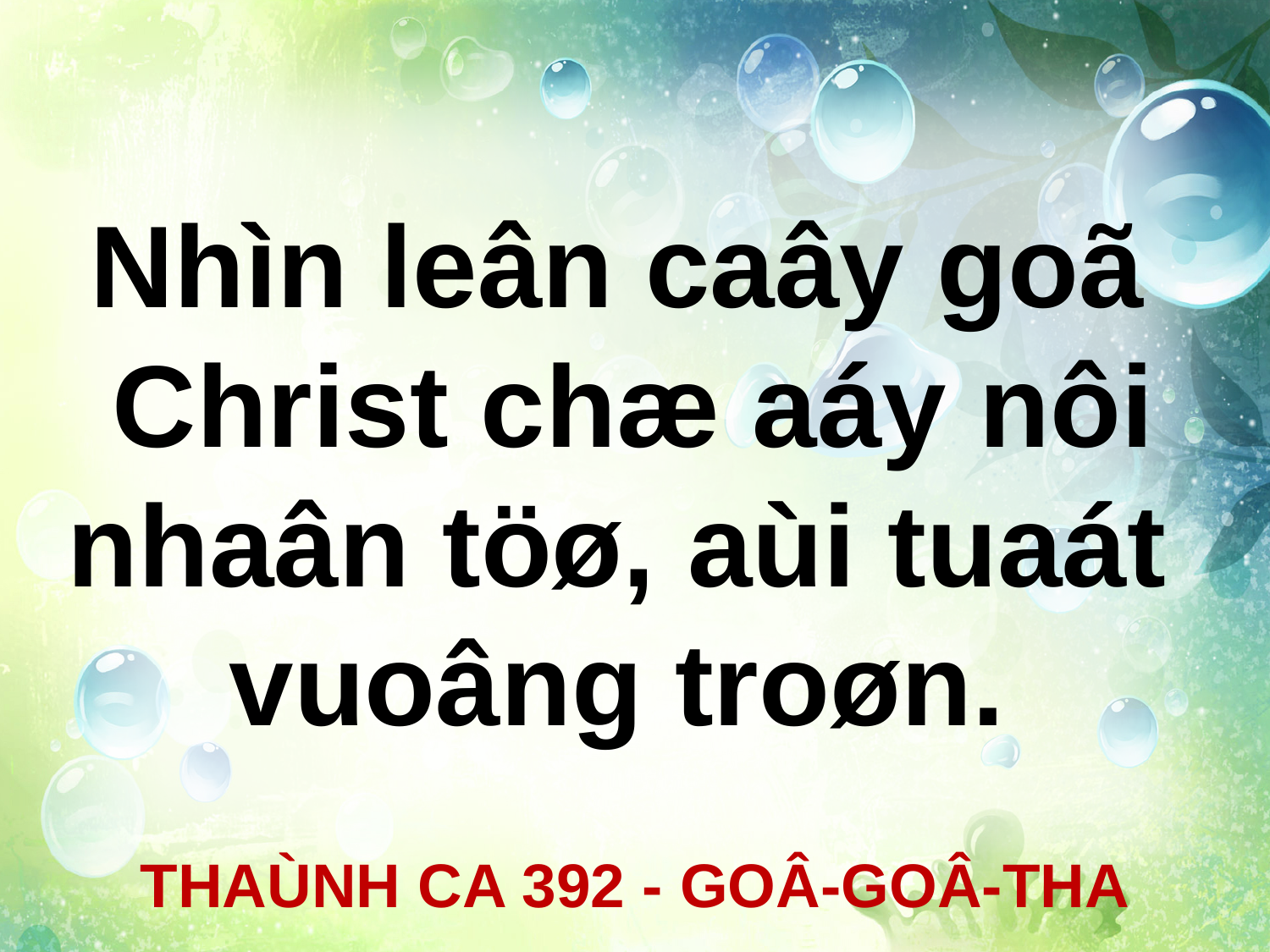

Nhìn leân caây goã
Christ chæ aáy nôi
nhaân töø, aùi tuaát
vuoâng troøn.
THAÙNH CA 392 - GOÂ-GOÂ-THA